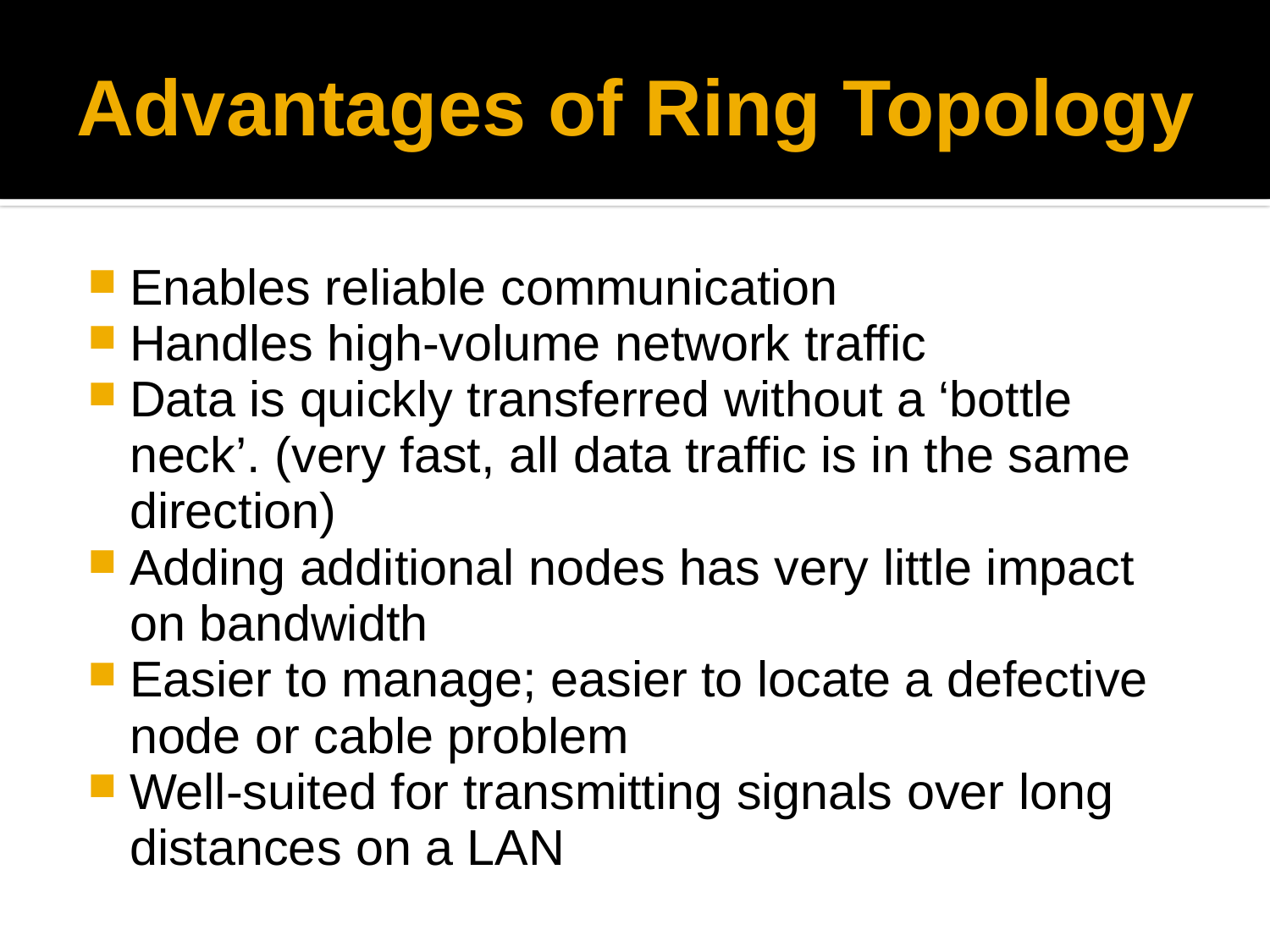

# Advantages of Ring Topology
Enables reliable communication
Handles high-volume network traffic
Data is quickly transferred without a ‘bottle neck’. (very fast, all data traffic is in the same direction)
Adding additional nodes has very little impact on bandwidth
Easier to manage; easier to locate a defective node or cable problem
Well-suited for transmitting signals over long distances on a LAN